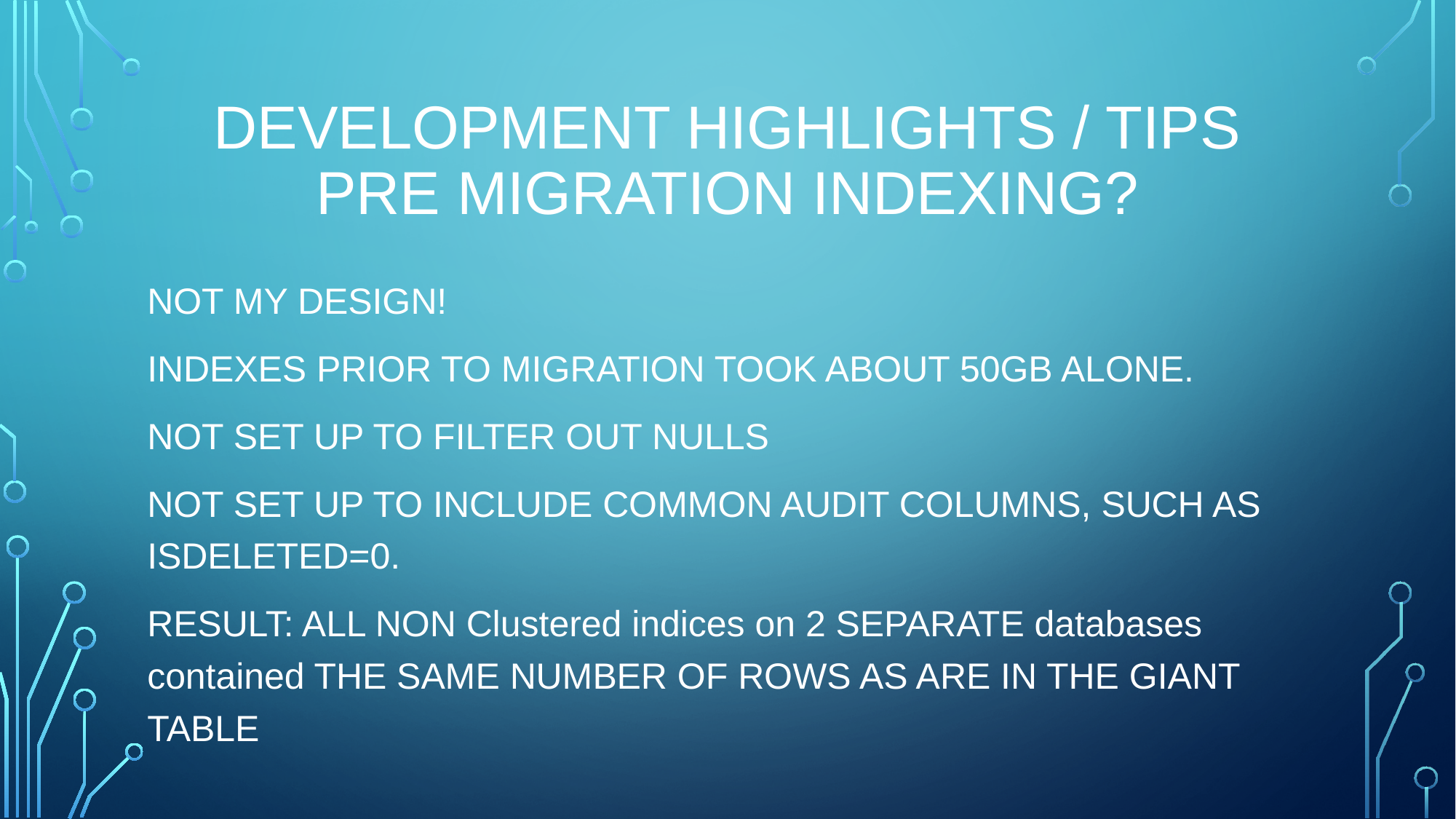

# DEVELOPMENT HIGHLIGHTS / TIPS pre migration INDEXING?
NOT MY DESIGN!
INDEXES PRIOR TO MIGRATION TOOK ABOUT 50GB ALONE.
NOT SET UP TO FILTER OUT NULLS
NOT SET UP TO INCLUDE COMMON AUDIT COLUMNS, SUCH AS ISDELETED=0.
RESULT: ALL NON Clustered indices on 2 SEPARATE databases contained THE SAME NUMBER OF ROWS AS ARE IN THE GIANT TABLE